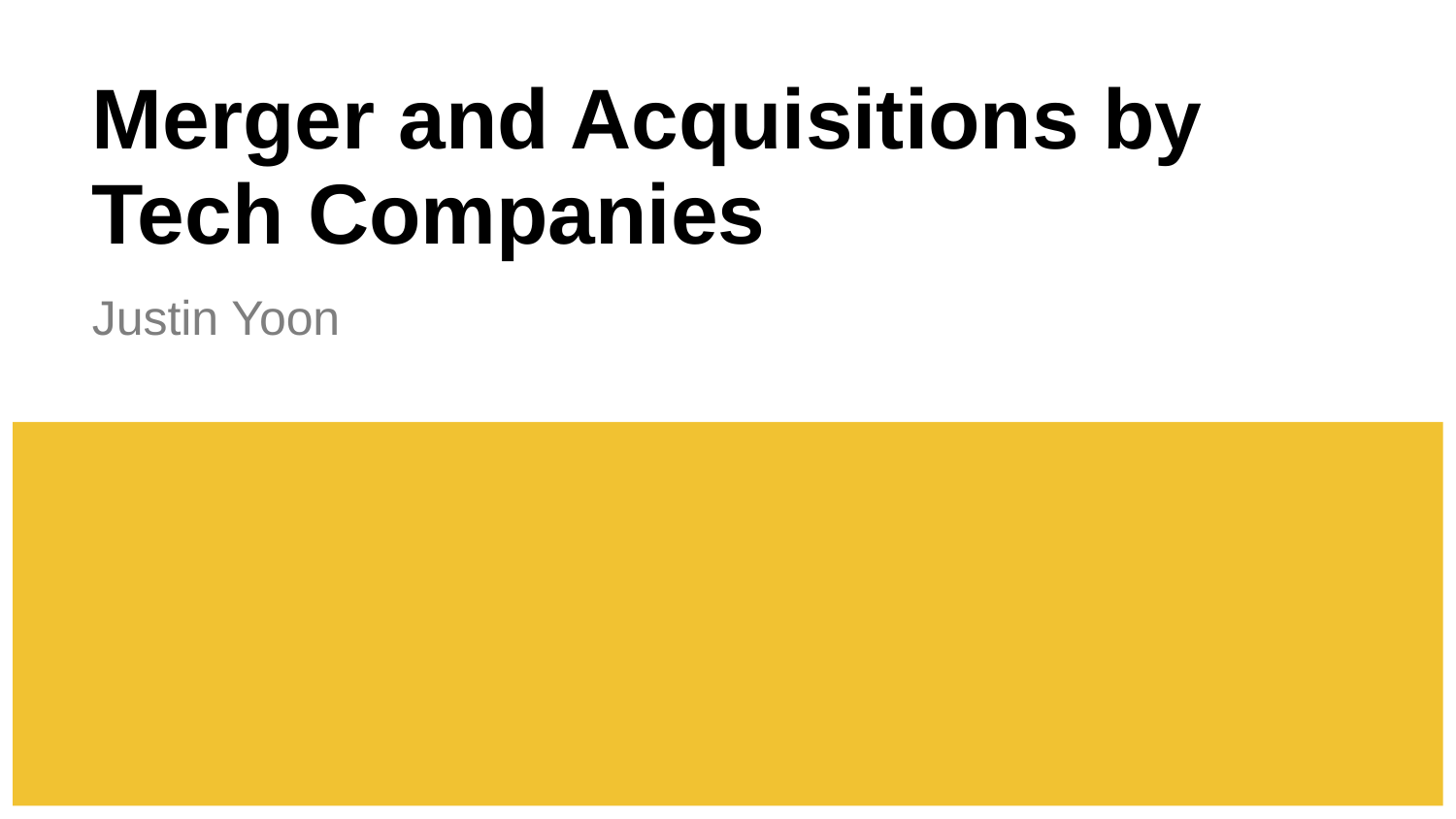

# Merger and Acquisitions by Tech Companies
Justin Yoon